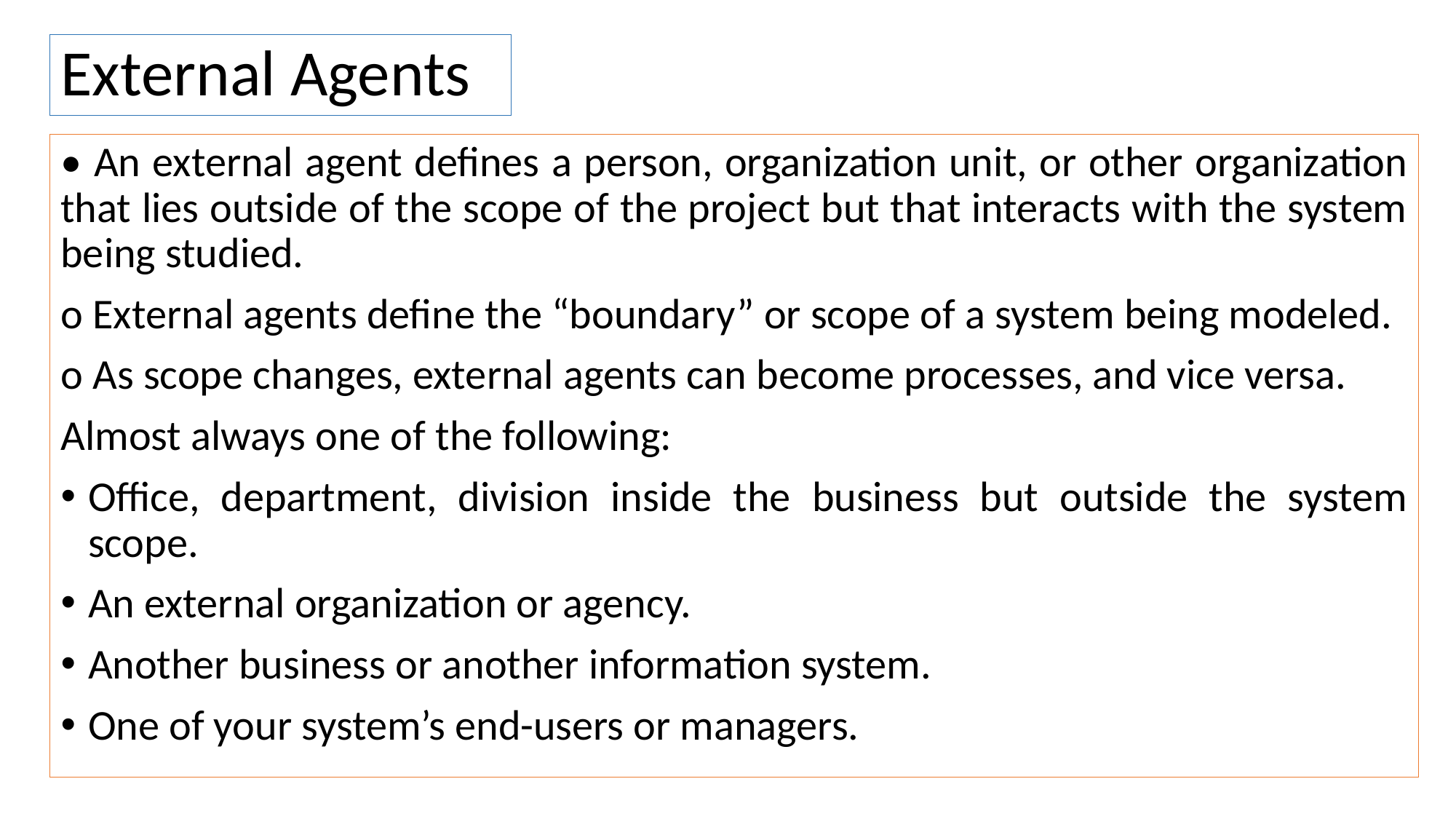

# External Agents
• An external agent defines a person, organization unit, or other organization that lies outside of the scope of the project but that interacts with the system being studied.
o External agents define the “boundary” or scope of a system being modeled.
o As scope changes, external agents can become processes, and vice versa.
Almost always one of the following:
Office, department, division inside the business but outside the system scope.
An external organization or agency.
Another business or another information system.
One of your system’s end-users or managers.